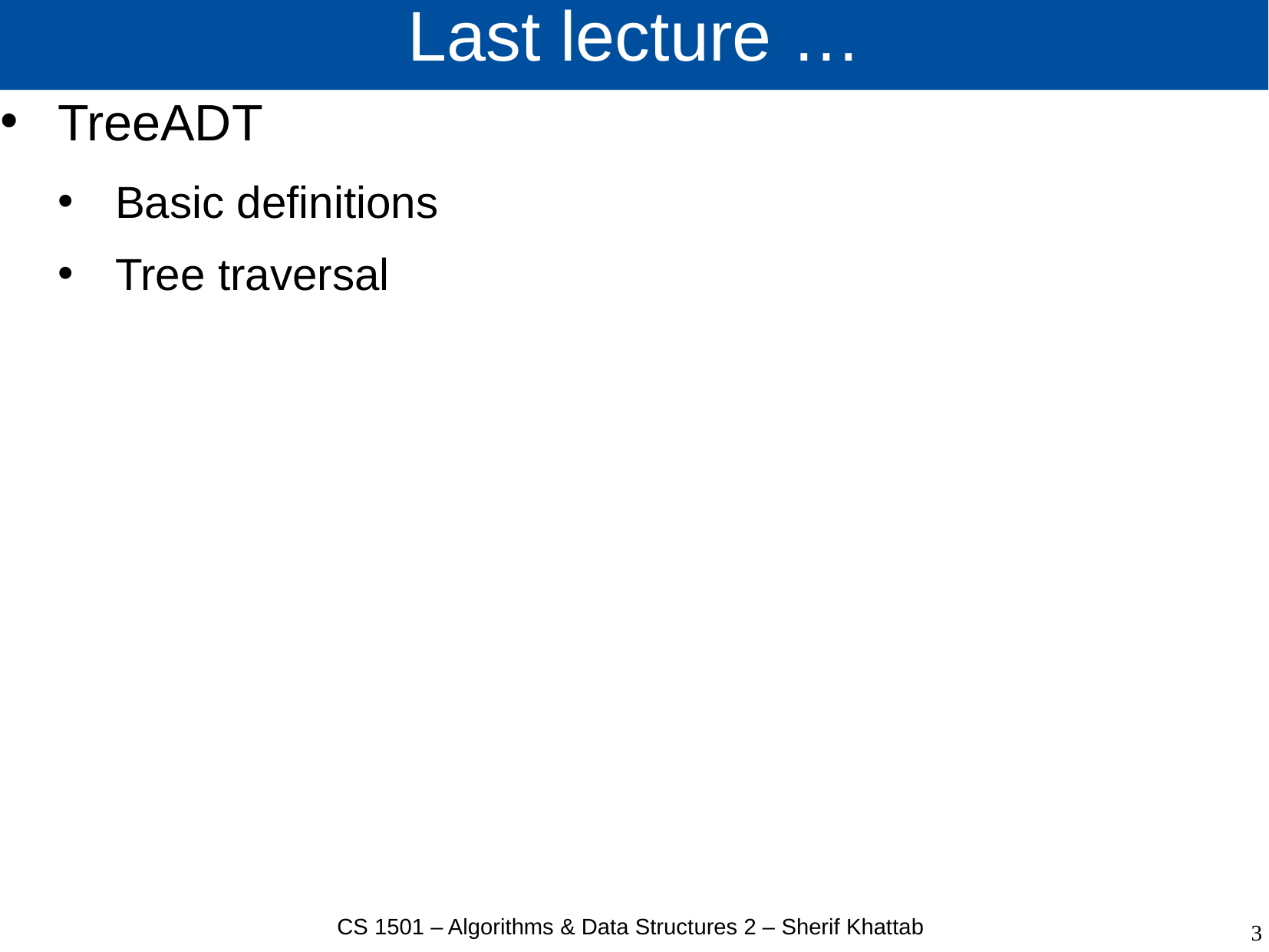

# Last lecture …
TreeADT
Basic definitions
Tree traversal
CS 1501 – Algorithms & Data Structures 2 – Sherif Khattab
3